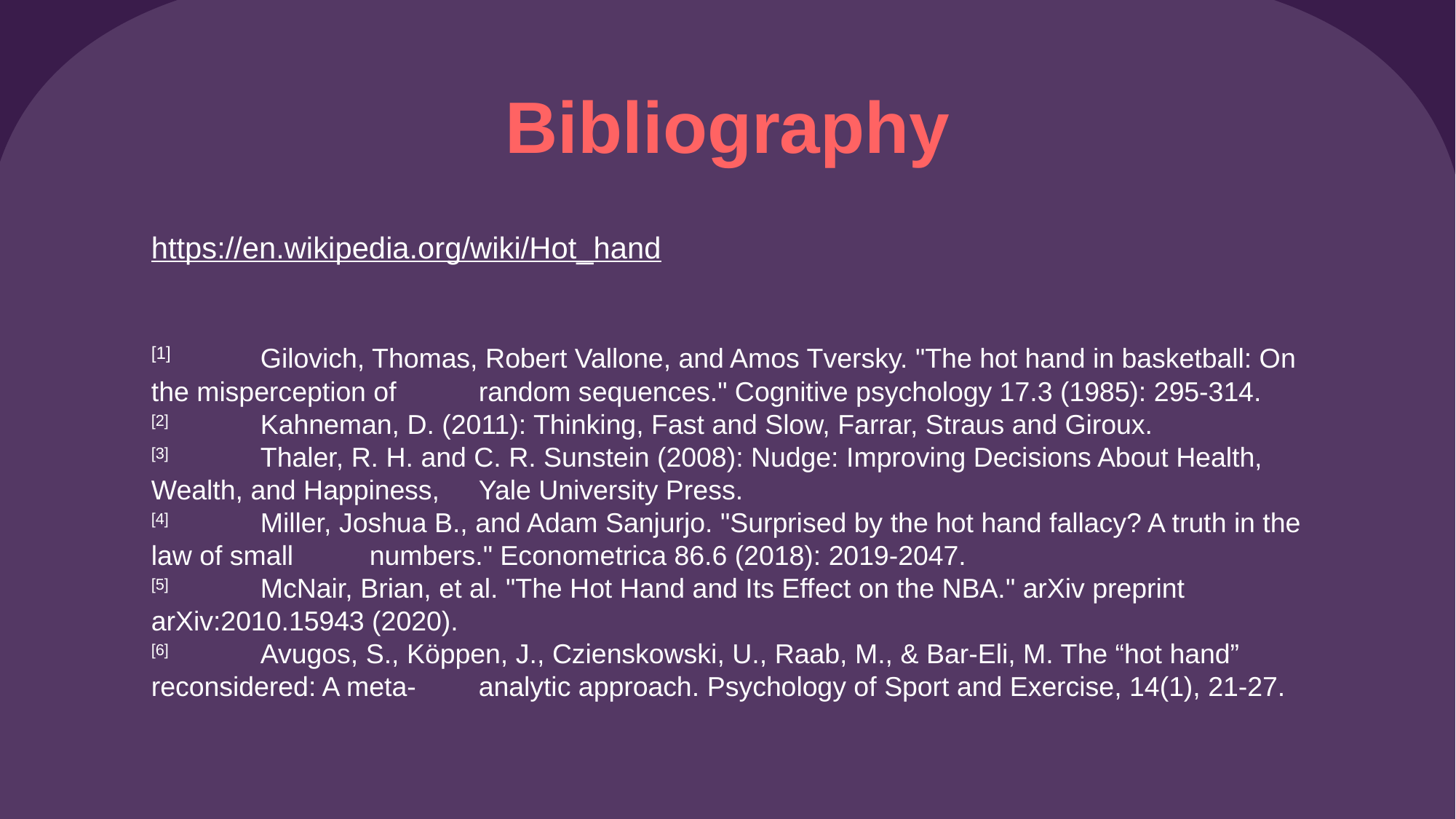

# Bibliography
https://en.wikipedia.org/wiki/Hot_hand

[1]	Gilovich, Thomas, Robert Vallone, and Amos Tversky. "The hot hand in basketball: On the misperception of 	random sequences." Cognitive psychology 17.3 (1985): 295-314.‏
[2]	Kahneman, D. (2011): Thinking, Fast and Slow, Farrar, Straus and Giroux.
[3]	Thaler, R. H. and C. R. Sunstein (2008): Nudge: Improving Decisions About Health, Wealth, and Happiness, 	Yale University Press.
[4]	Miller, Joshua B., and Adam Sanjurjo. "Surprised by the hot hand fallacy? A truth in the law of small 	numbers." Econometrica 86.6 (2018): 2019-2047.‏
[5]	McNair, Brian, et al. "The Hot Hand and Its Effect on the NBA." arXiv preprint arXiv:2010.15943 (2020).
[6]	Avugos, S., Köppen, J., Czienskowski, U., Raab, M., & Bar-Eli, M. The “hot hand” reconsidered: A meta-	analytic approach. Psychology of Sport and Exercise, 14(1), 21-27.